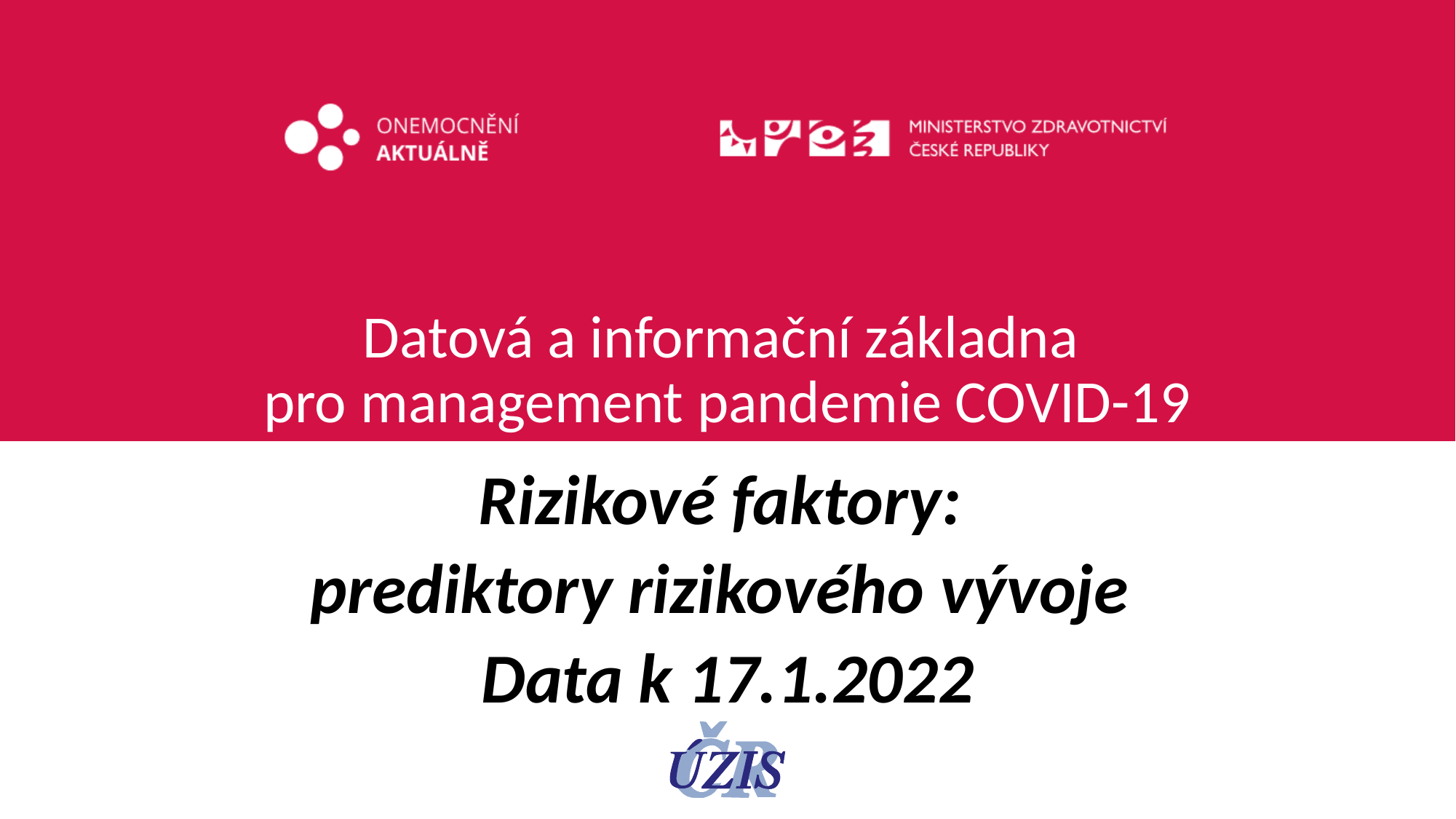

# Datová a informační základna pro management pandemie COVID-19
Rizikové faktory:
prediktory rizikového vývoje
Data k 17.1.2022